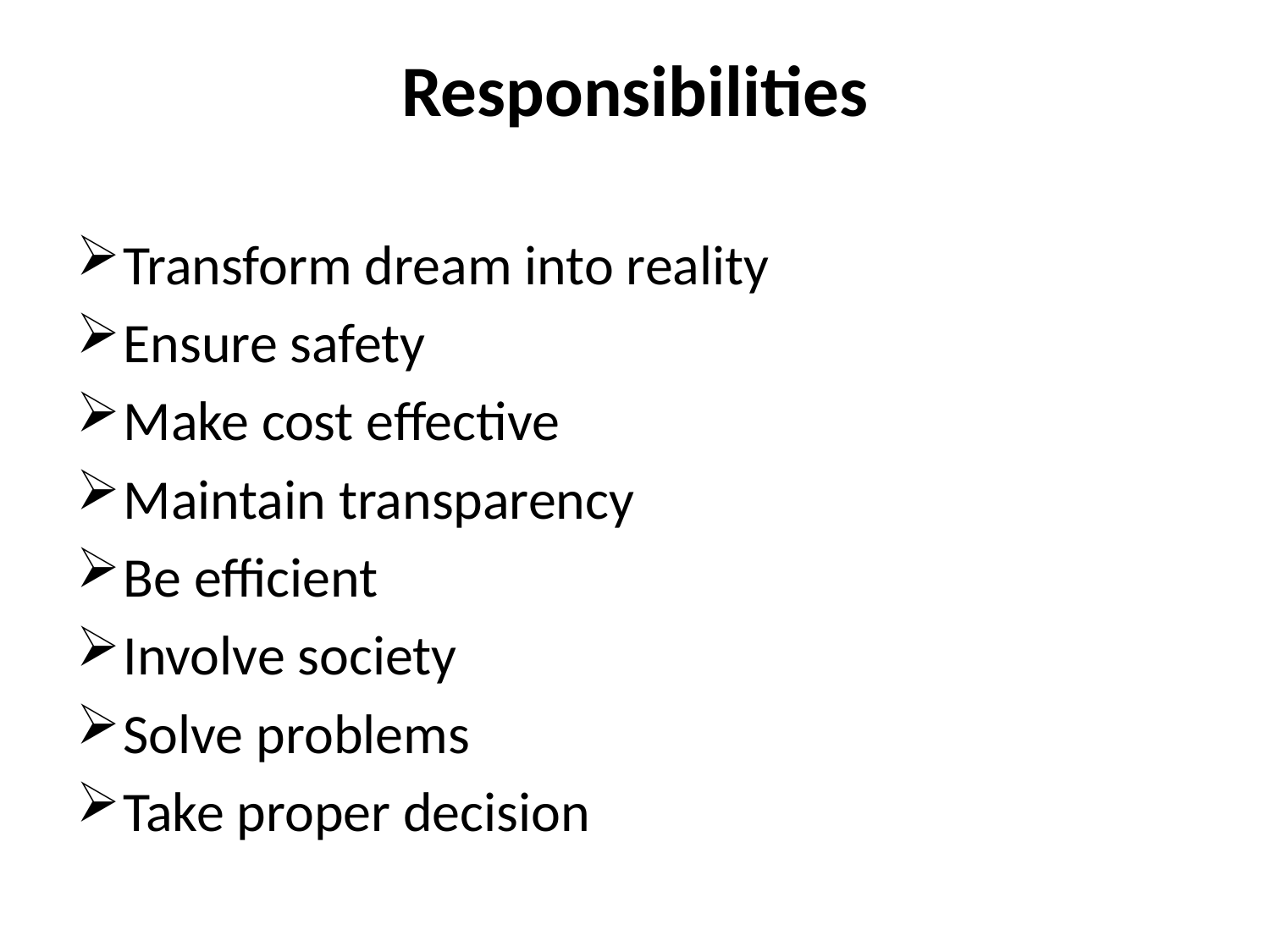

# Responsibilities
Transform dream into reality
Ensure safety
Make cost effective
Maintain transparency
Be efficient
Involve society
Solve problems
Take proper decision